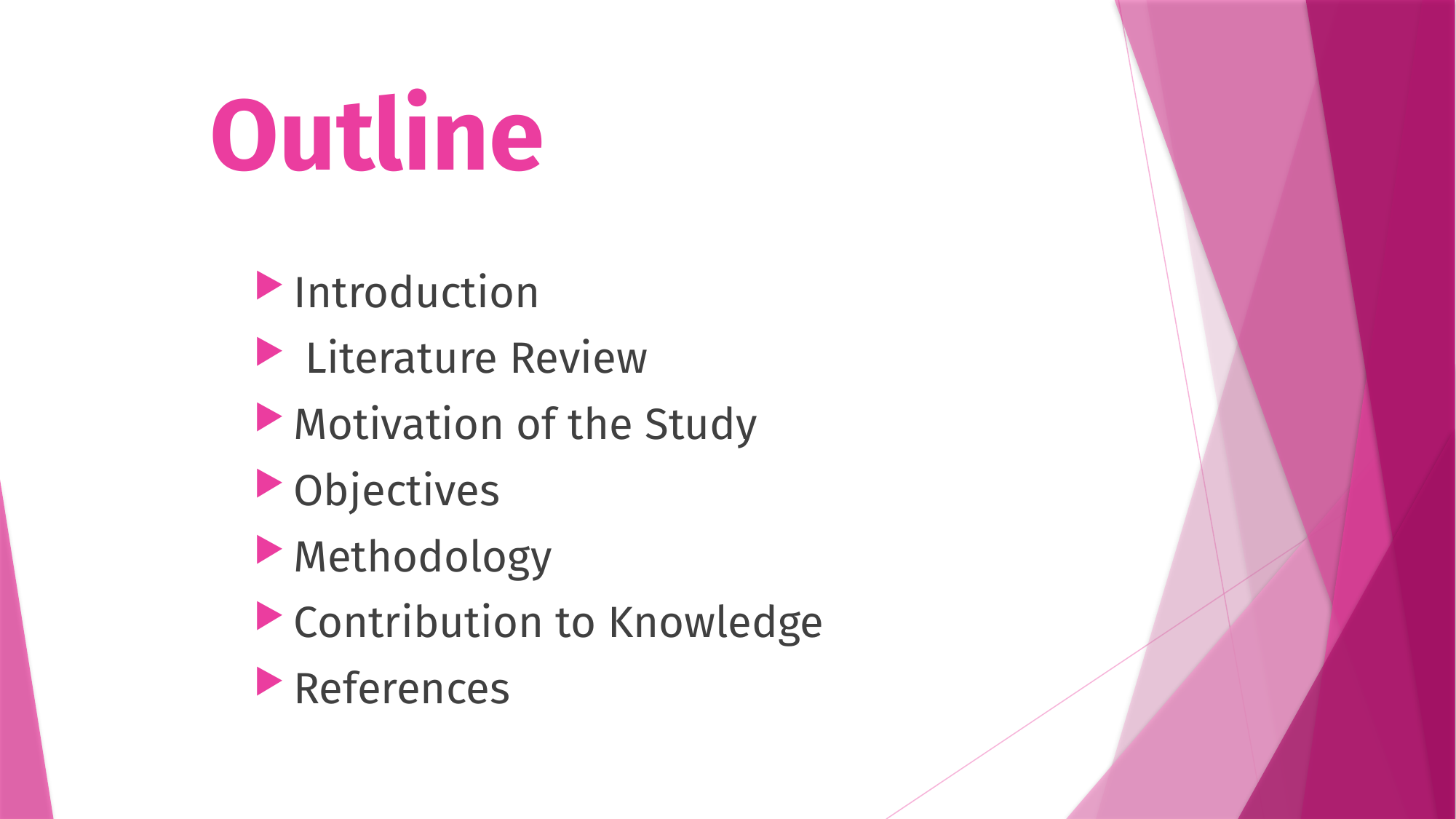

# Outline
Introduction
 Literature Review
Motivation of the Study
Objectives
Methodology
Contribution to Knowledge
References